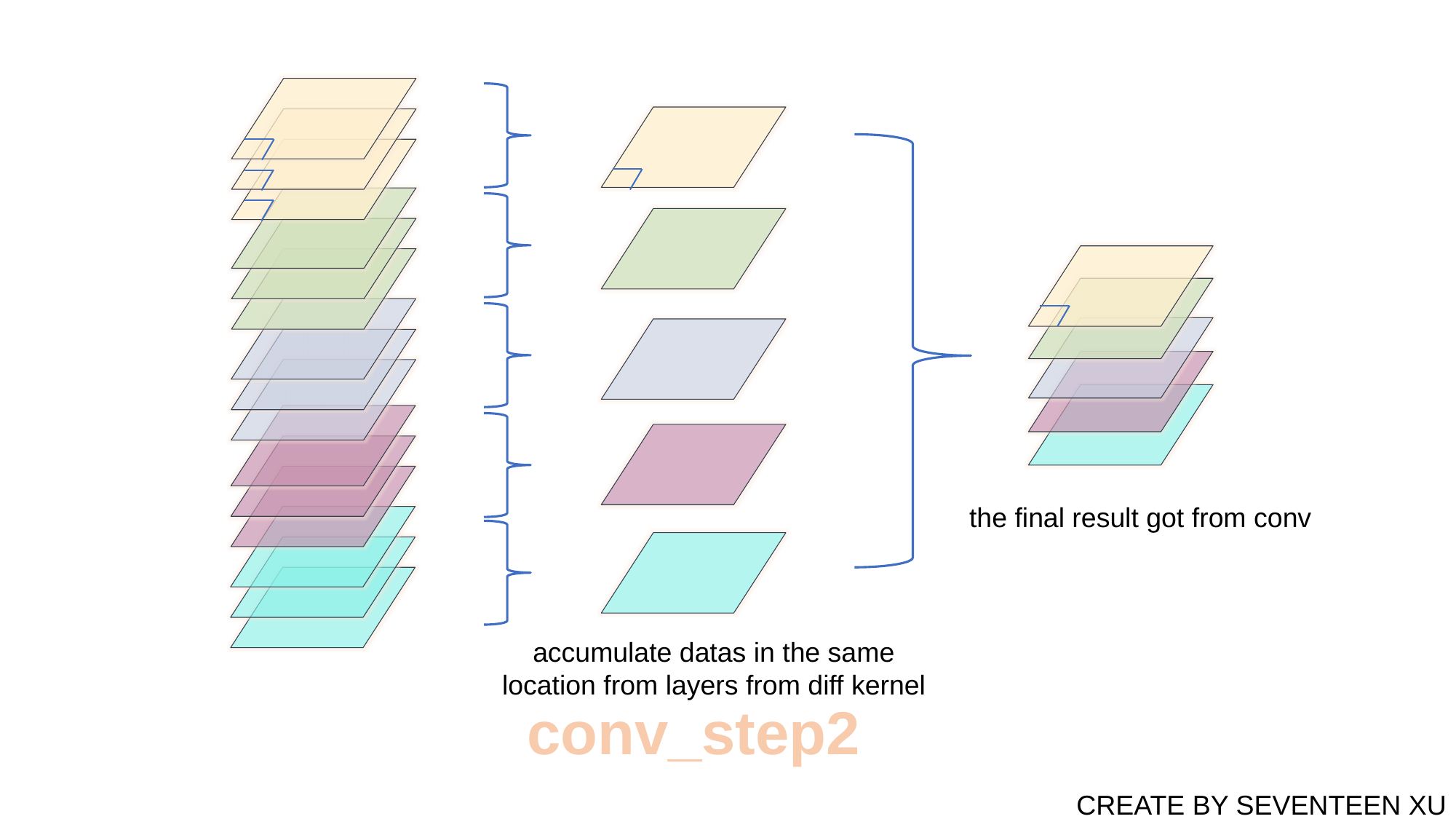

the final result got from conv

     accumulate datas in the same
 location from layers from diff kernel
conv_step2